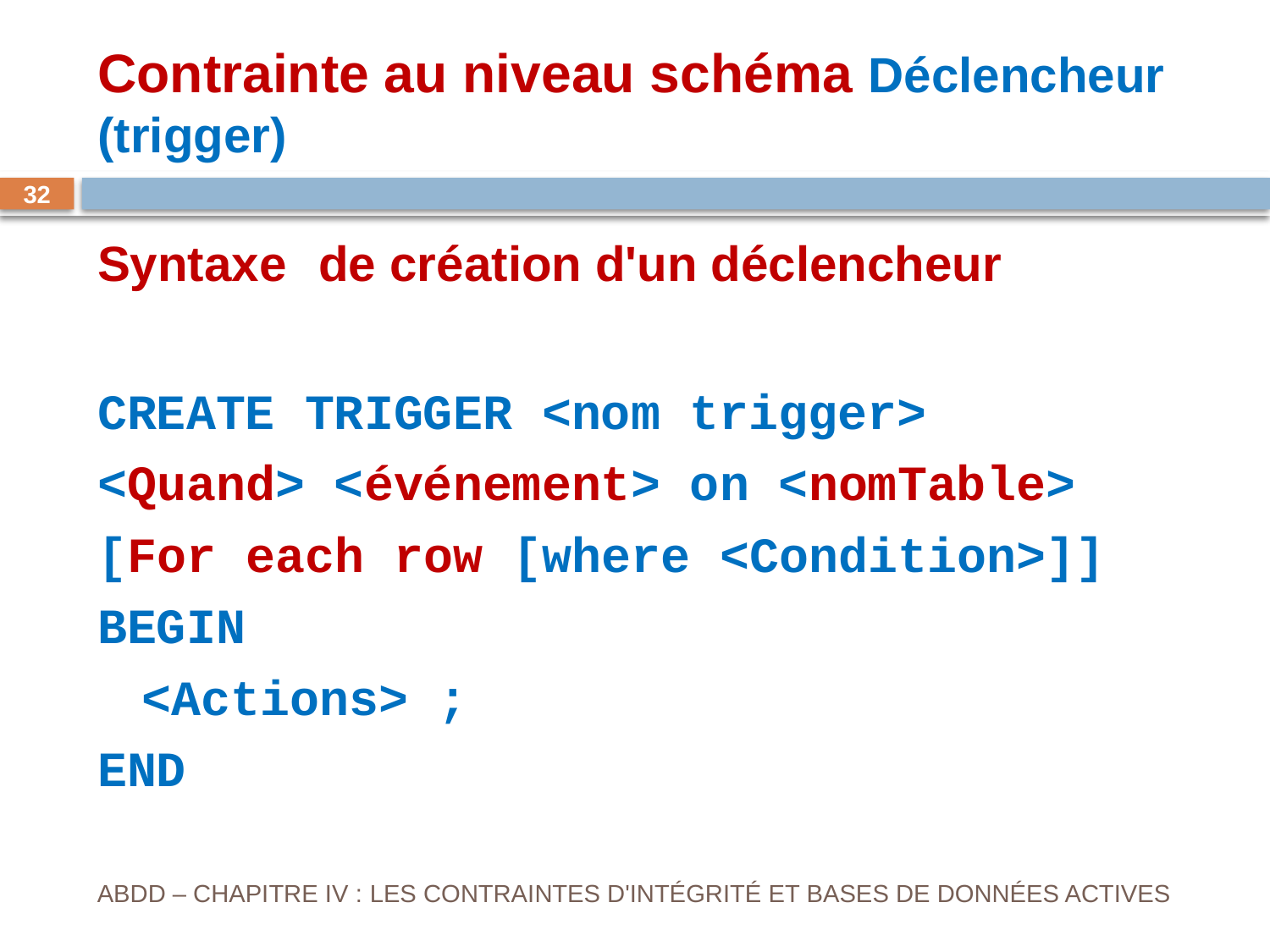

# Contrainte au niveau schéma Déclencheur (trigger)
32
Syntaxe de création d'un déclencheur

CREATE TRIGGER <nom trigger>
<Quand> <événement> on <nomTable>
[For each row [where <Condition>]]
BEGIN
	<Actions> ;
END

ABDD – CHAPITRE IV : LES CONTRAINTES D'INTÉGRITÉ ET BASES DE DONNÉES ACTIVES